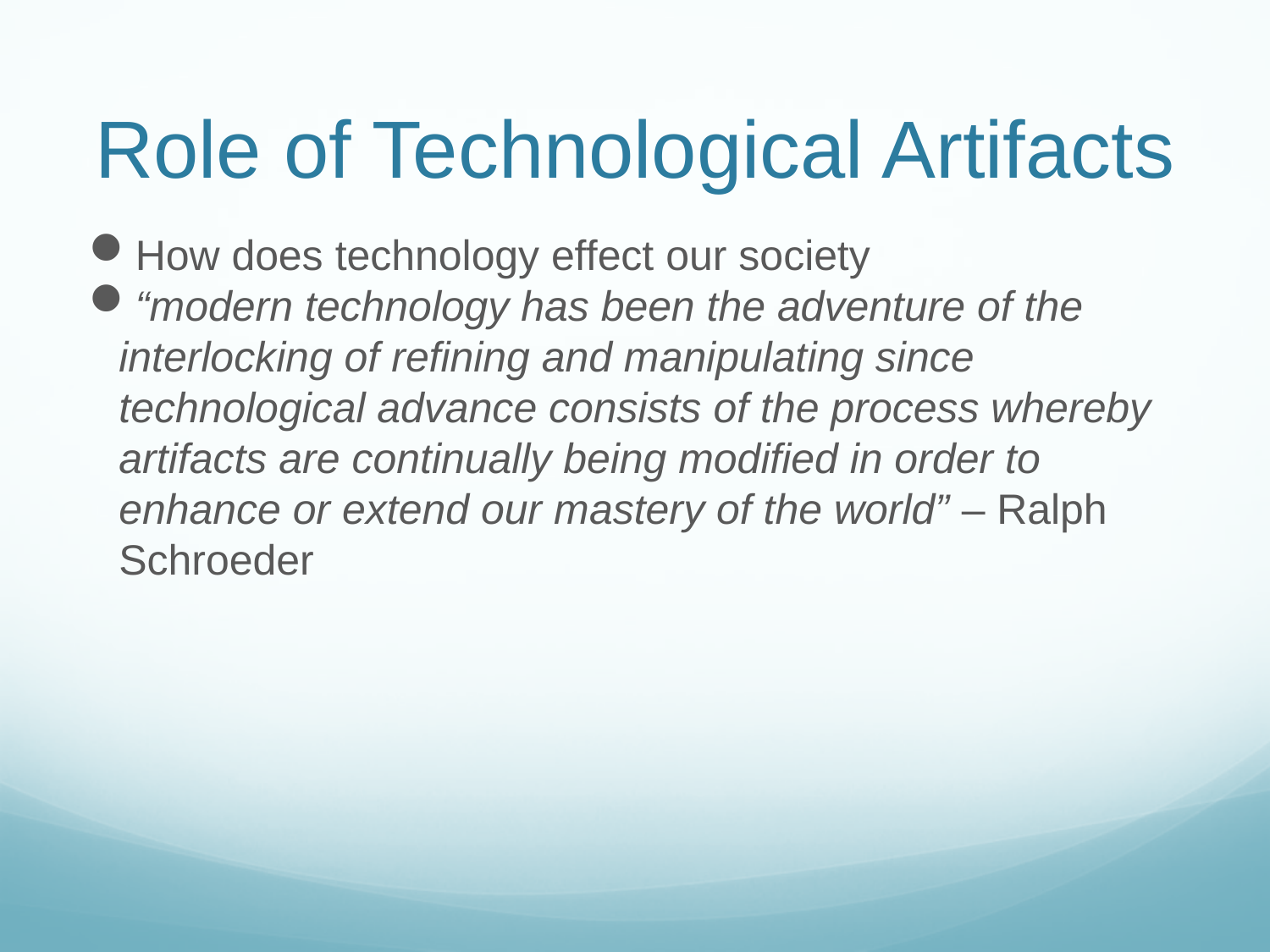

Role of Technological Artifacts
How does technology effect our society
“modern technology has been the adventure of the interlocking of refining and manipulating since technological advance consists of the process whereby artifacts are continually being modified in order to enhance or extend our mastery of the world” – Ralph Schroeder